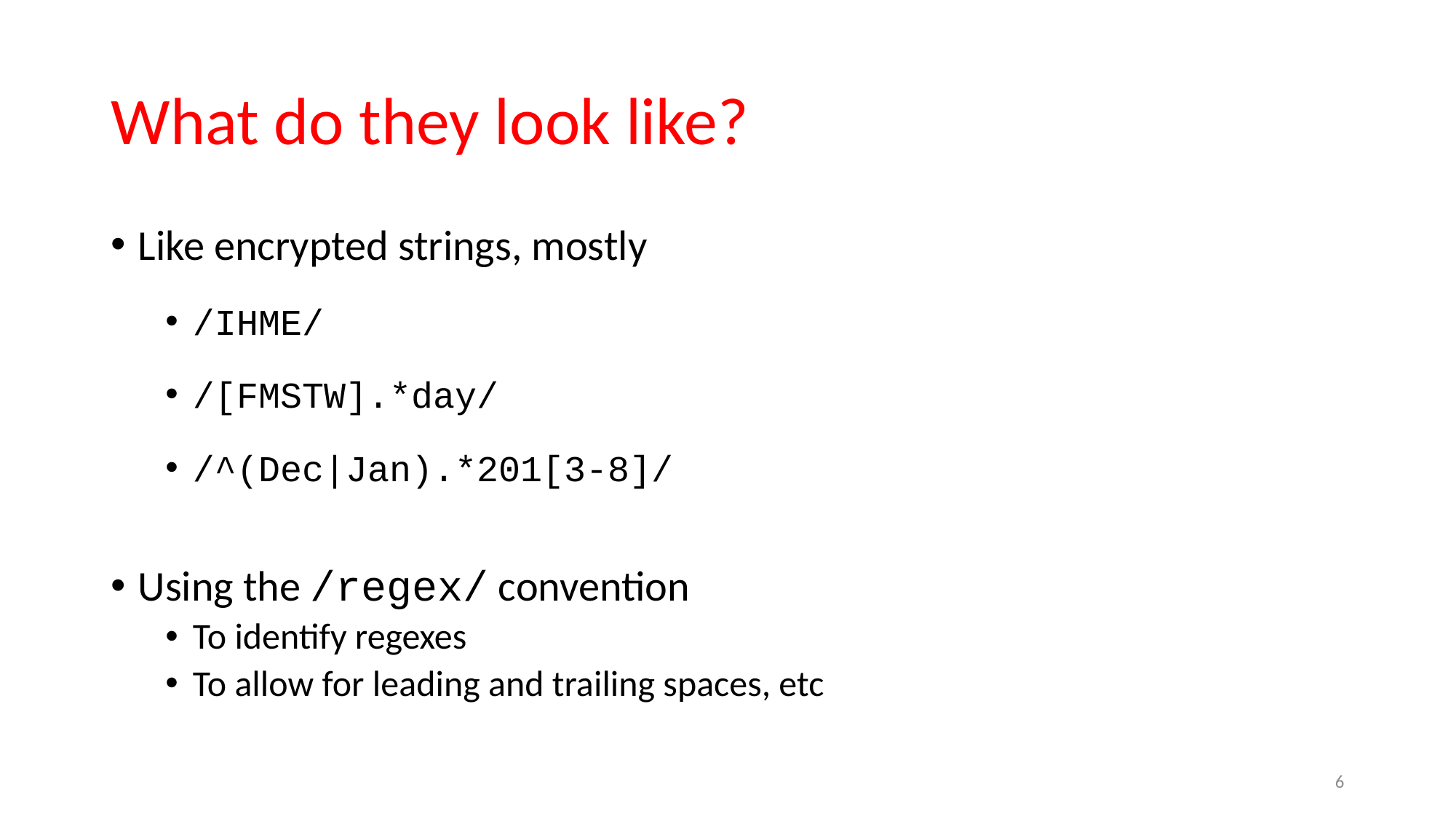

# What do they look like?
Like encrypted strings, mostly
/IHME/
/[FMSTW].*day/
/^(Dec|Jan).*201[3-8]/

Using the /regex/ convention
To identify regexes
To allow for leading and trailing spaces, etc
6